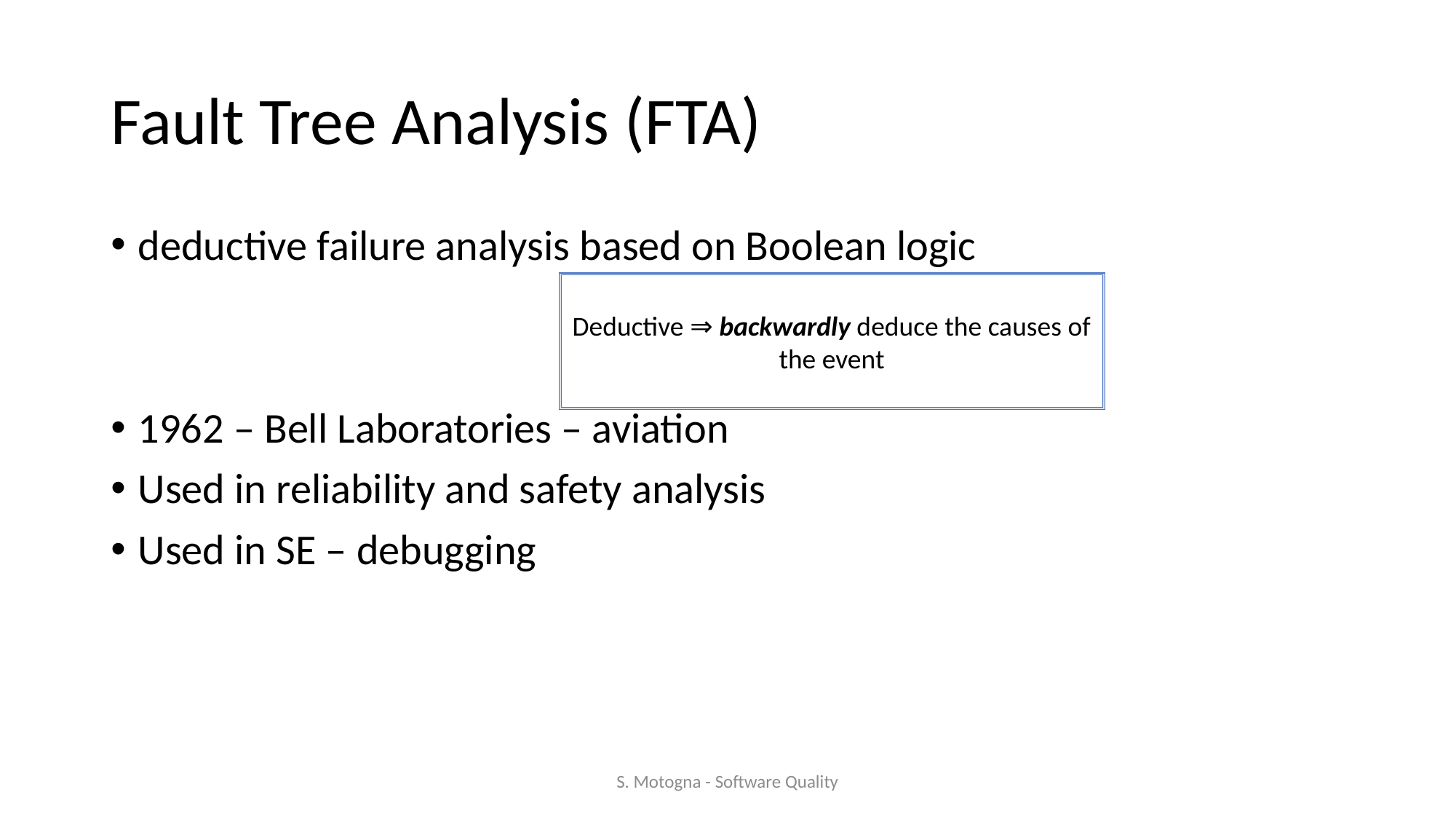

# Fault Tree Analysis (FTA)
deductive failure analysis based on Boolean logic

1962 – Bell Laboratories – aviation
Used in reliability and safety analysis
Used in SE – debugging
Deductive ⇒ backwardly deduce the causes of the event
S. Motogna - Software Quality